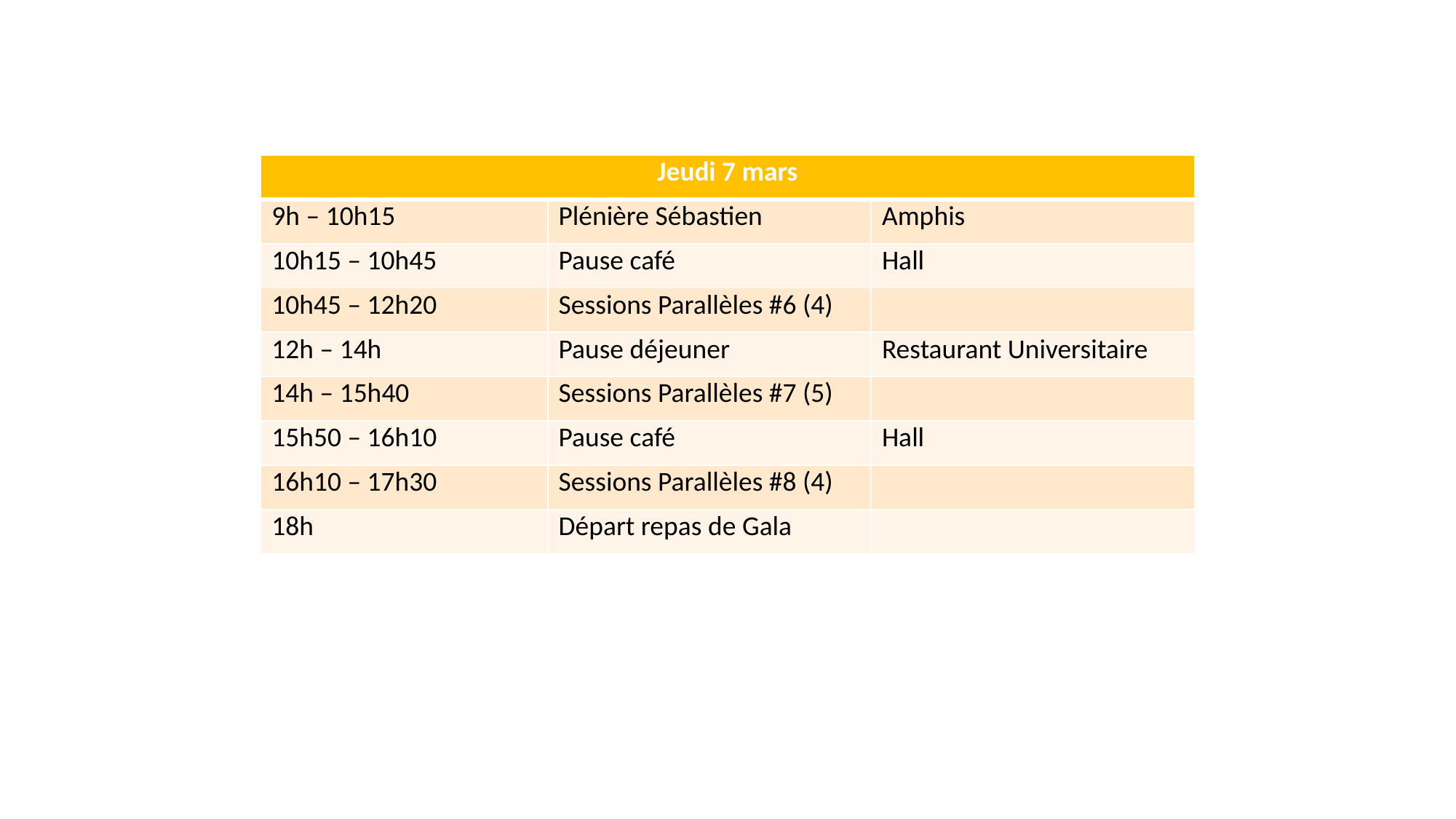

| Jeudi 7 mars |  |  |
| --- | --- | --- |
| 9h – 10h15 | Plénière Sébastien | Amphis |
| 10h15 – 10h45 | Pause café | Hall |
| 10h45 – 12h20 | Sessions Parallèles #6 (4) |  |
| 12h – 14h | Pause déjeuner | Restaurant Universitaire |
| 14h – 15h40 | Sessions Parallèles #7 (5) |  |
| 15h50 – 16h10 | Pause café | Hall |
| 16h10 – 17h30 | Sessions Parallèles #8 (4) |  |
| 18h | Départ repas de Gala |  |